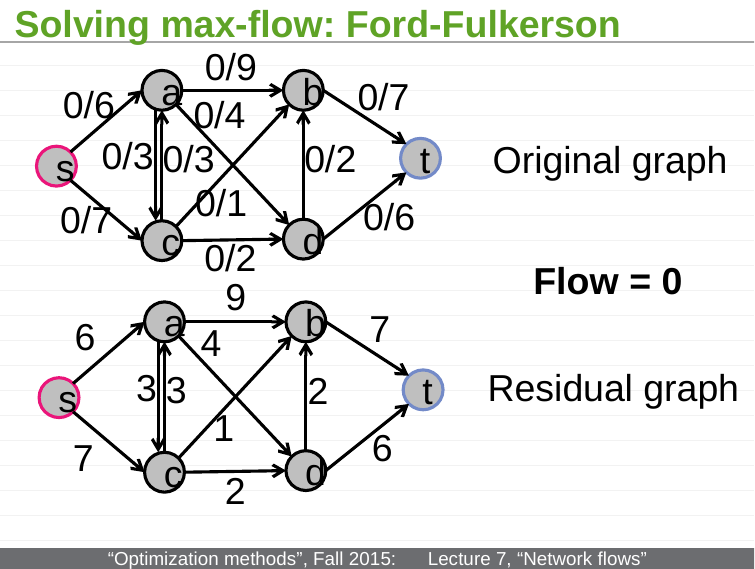

# Solving max-flow: Ford-Fulkerson
0/9
0/7
b
a
0/6
0/4
0/3
0/3
0/2
t
s
0/1
0/6
0/7
d
c
0/2
Original graph
Flow = 0
9
7
b
a
6
4
Residual graph
3
3
2
t
s
1
6
7
d
c
2